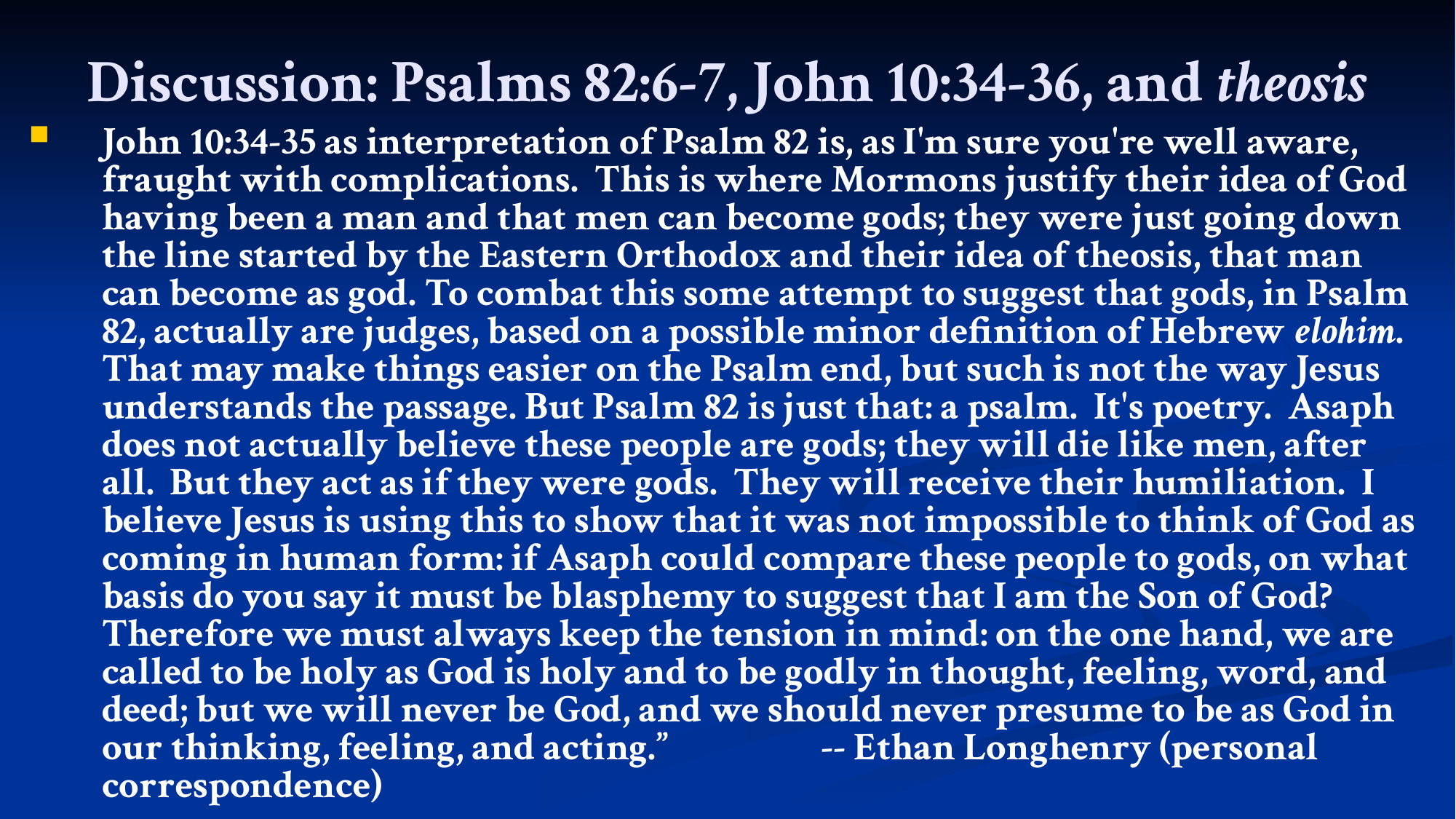

# Discussion: Psalms 82:6-7, John 10:34-36, and theosis
John 10:34-35 as interpretation of Psalm 82 is, as I'm sure you're well aware, fraught with complications.  This is where Mormons justify their idea of God having been a man and that men can become gods; they were just going down the line started by the Eastern Orthodox and their idea of theosis, that man can become as god. To combat this some attempt to suggest that gods, in Psalm 82, actually are judges, based on a possible minor definition of Hebrew elohim.  That may make things easier on the Psalm end, but such is not the way Jesus understands the passage. But Psalm 82 is just that: a psalm.  It's poetry.  Asaph does not actually believe these people are gods; they will die like men, after all.  But they act as if they were gods.  They will receive their humiliation.  I believe Jesus is using this to show that it was not impossible to think of God as coming in human form: if Asaph could compare these people to gods, on what basis do you say it must be blasphemy to suggest that I am the Son of God?  Therefore we must always keep the tension in mind: on the one hand, we are called to be holy as God is holy and to be godly in thought, feeling, word, and deed; but we will never be God, and we should never presume to be as God in our thinking, feeling, and acting.”                   -- Ethan Longhenry (personal correspondence)